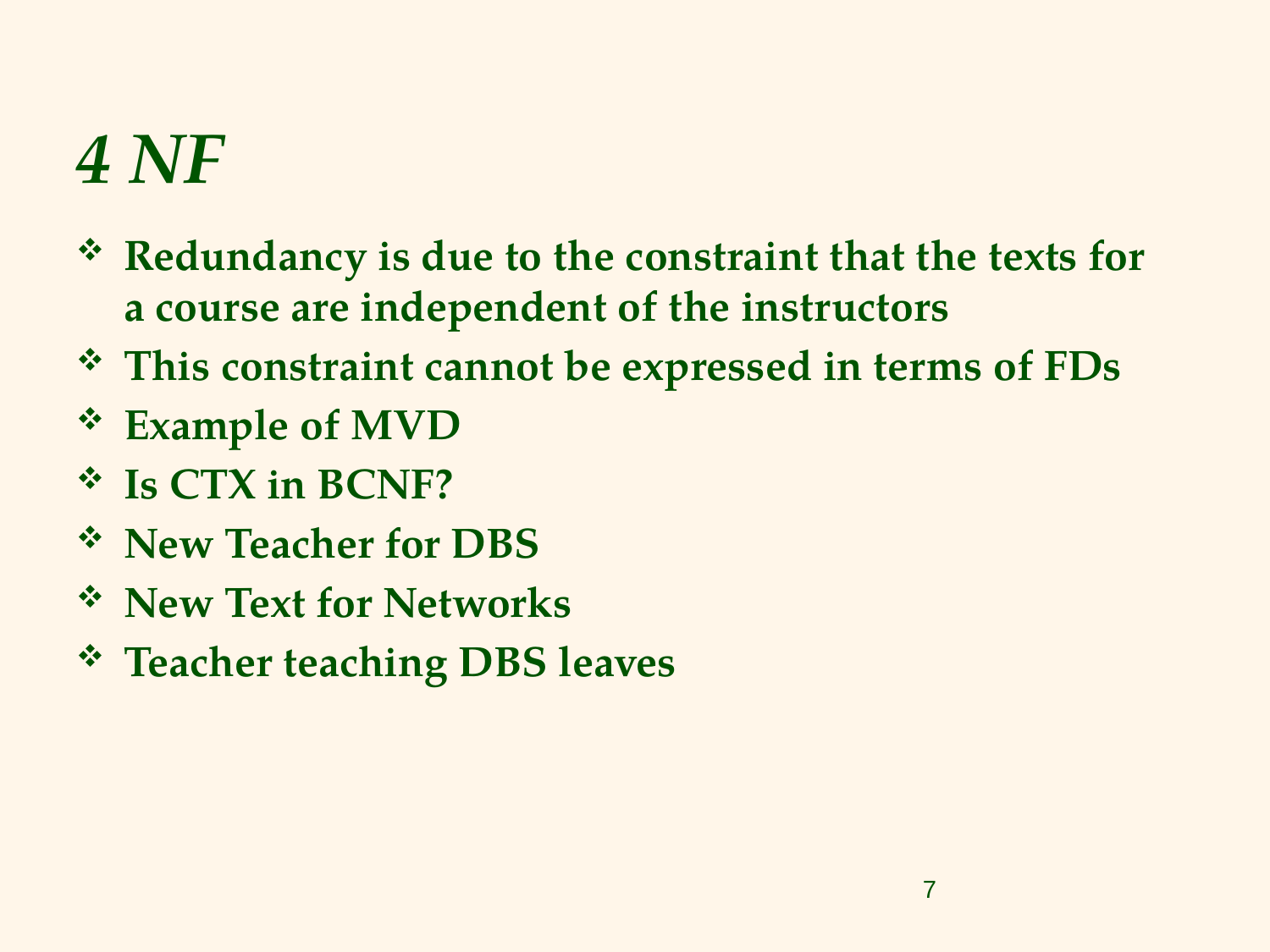

# 4 NF
Redundancy is due to the constraint that the texts for a course are independent of the instructors
This constraint cannot be expressed in terms of FDs
Example of MVD
Is CTX in BCNF?
New Teacher for DBS
New Text for Networks
Teacher teaching DBS leaves

7